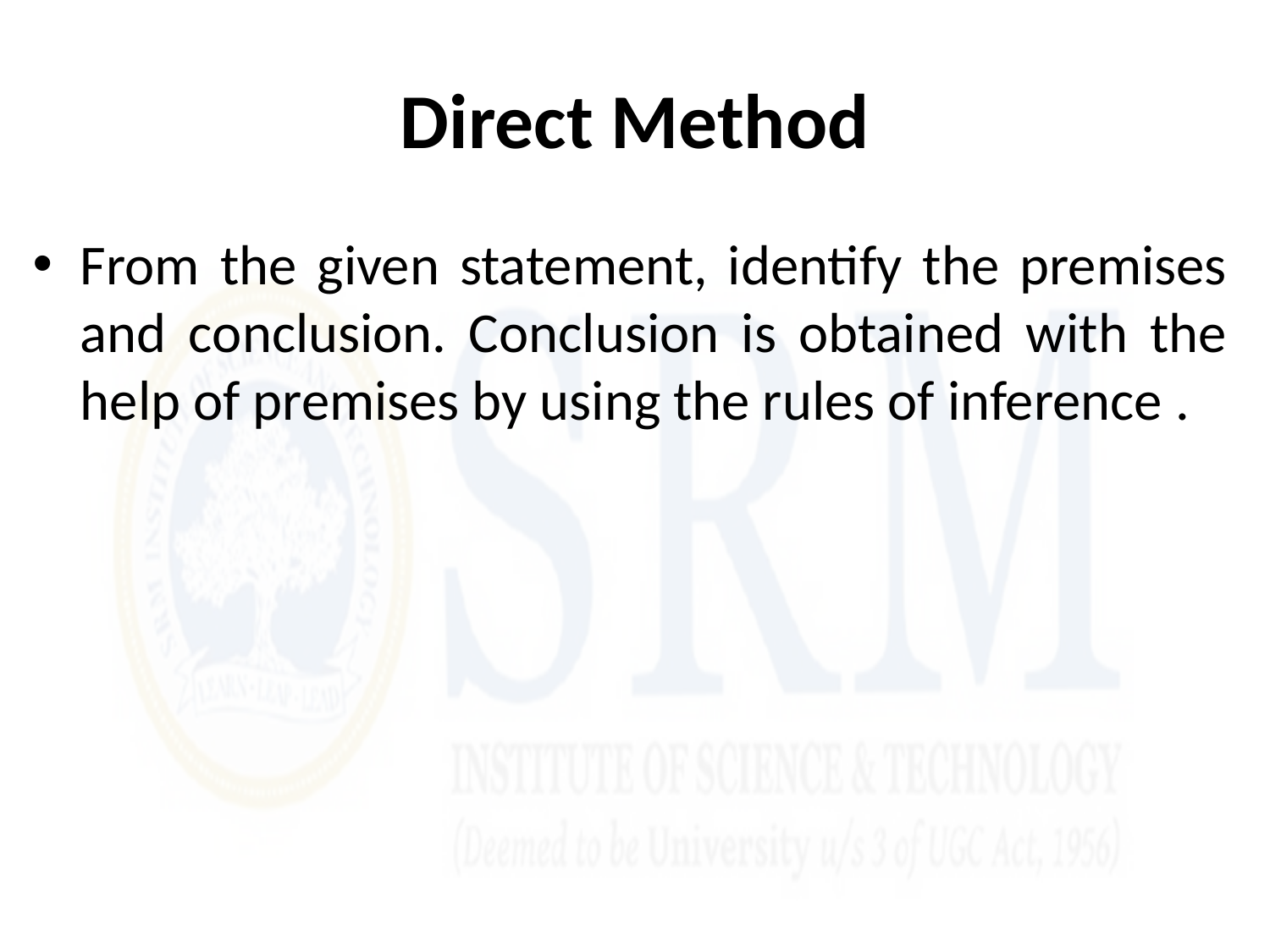

# Direct Method
From the given statement, identify the premises and conclusion. Conclusion is obtained with the help of premises by using the rules of inference .